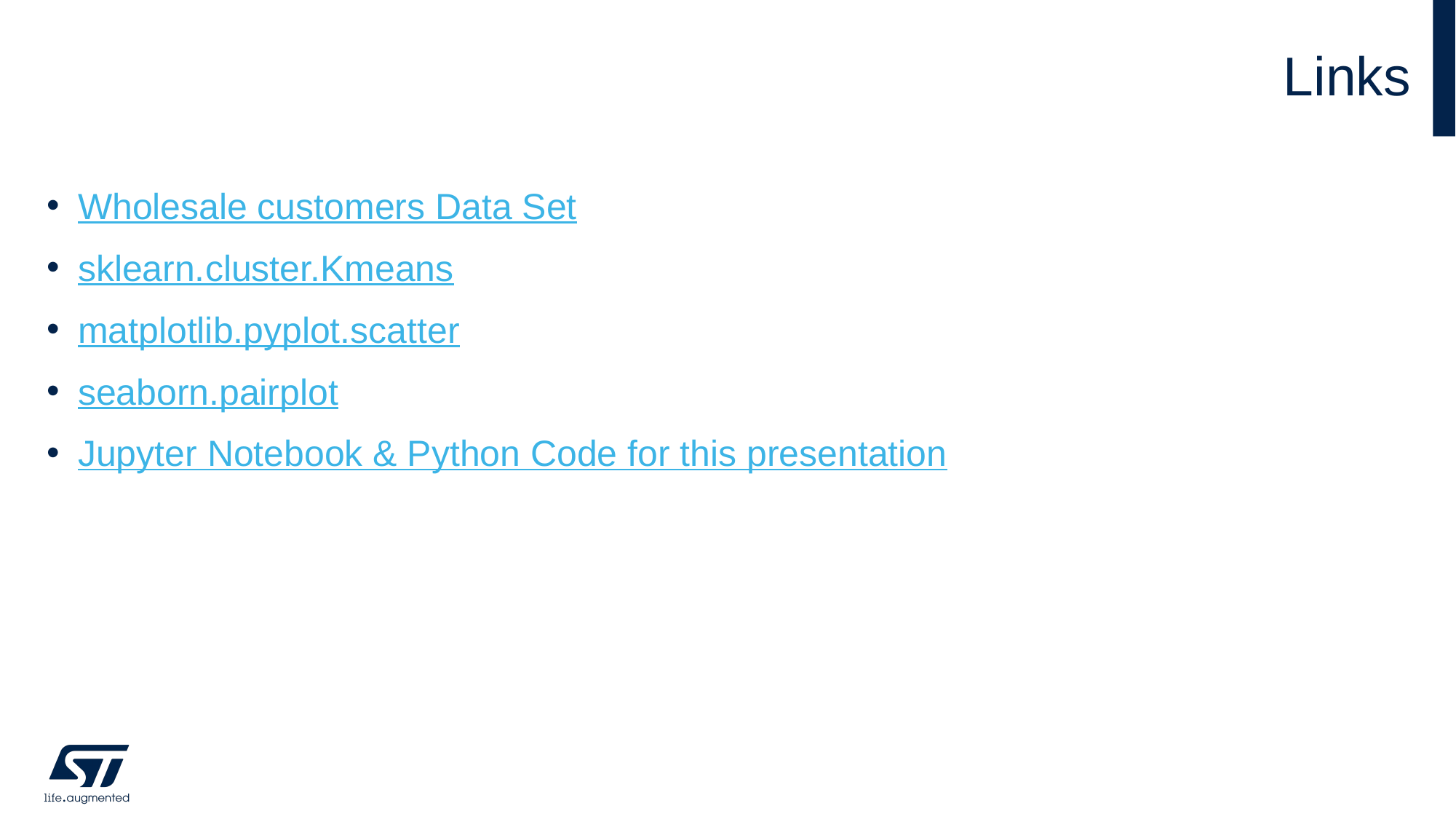

# Links
Wholesale customers Data Set
sklearn.cluster.Kmeans
matplotlib.pyplot.scatter
seaborn.pairplot
Jupyter Notebook & Python Code for this presentation